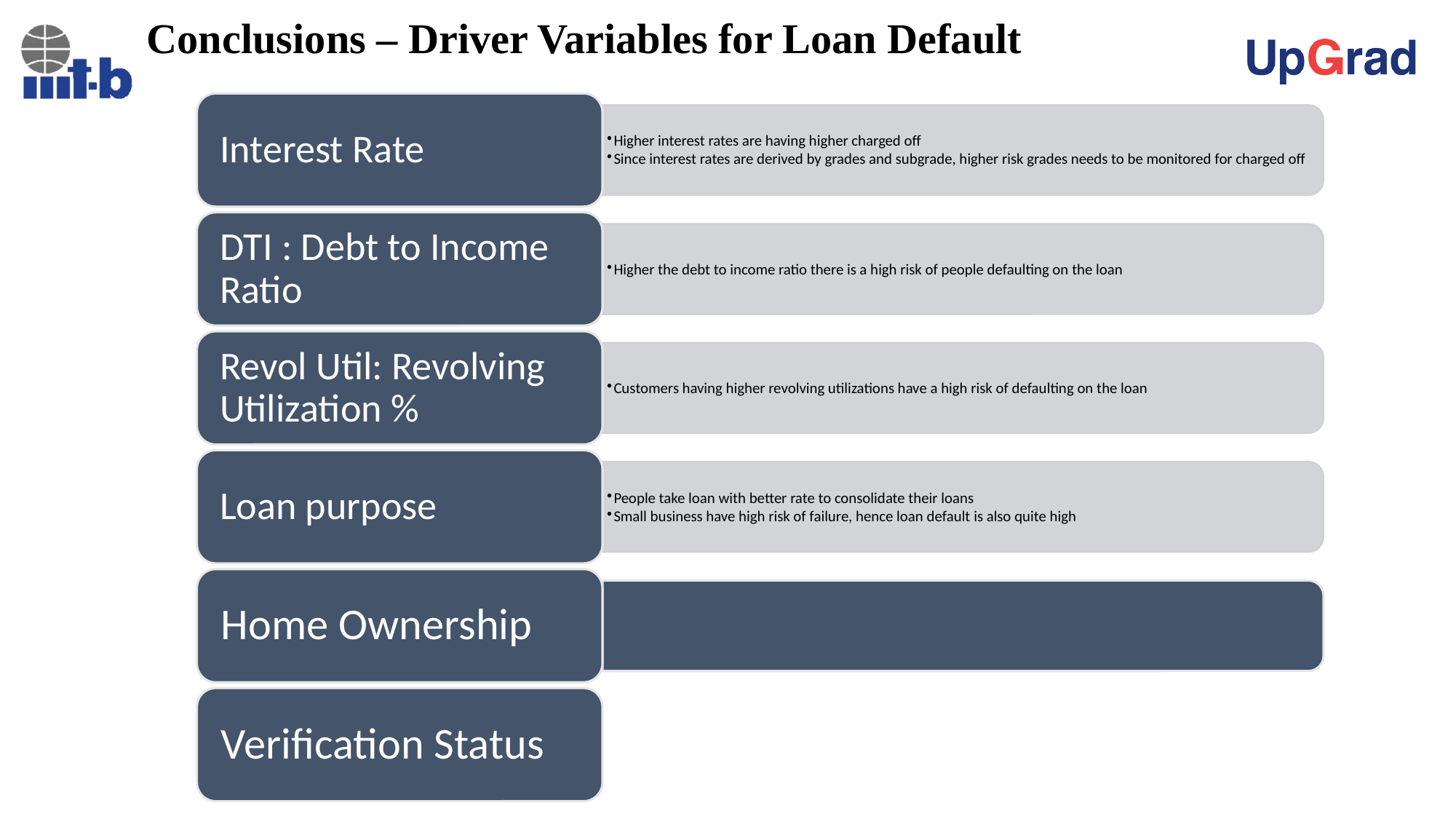

# Conclusions – Driver Variables for Loan Default
Higher interest rates are having higher charged off
Since interest rates are derived by grades and subgrade, higher risk grades needs to be monitored for charged off
Interest Rate

Higher the debt to income ratio there is a high risk of people defaulting on the loan

DTI : Debt to Income Ratio

Customers having higher revolving utilizations have a high risk of defaulting on the loan

Revol Util: Revolving Utilization %

People take loan with better rate to consolidate their loans
Small business have high risk of failure, hence loan default is also quite high

Loan purpose

Home Ownership
Verification Status